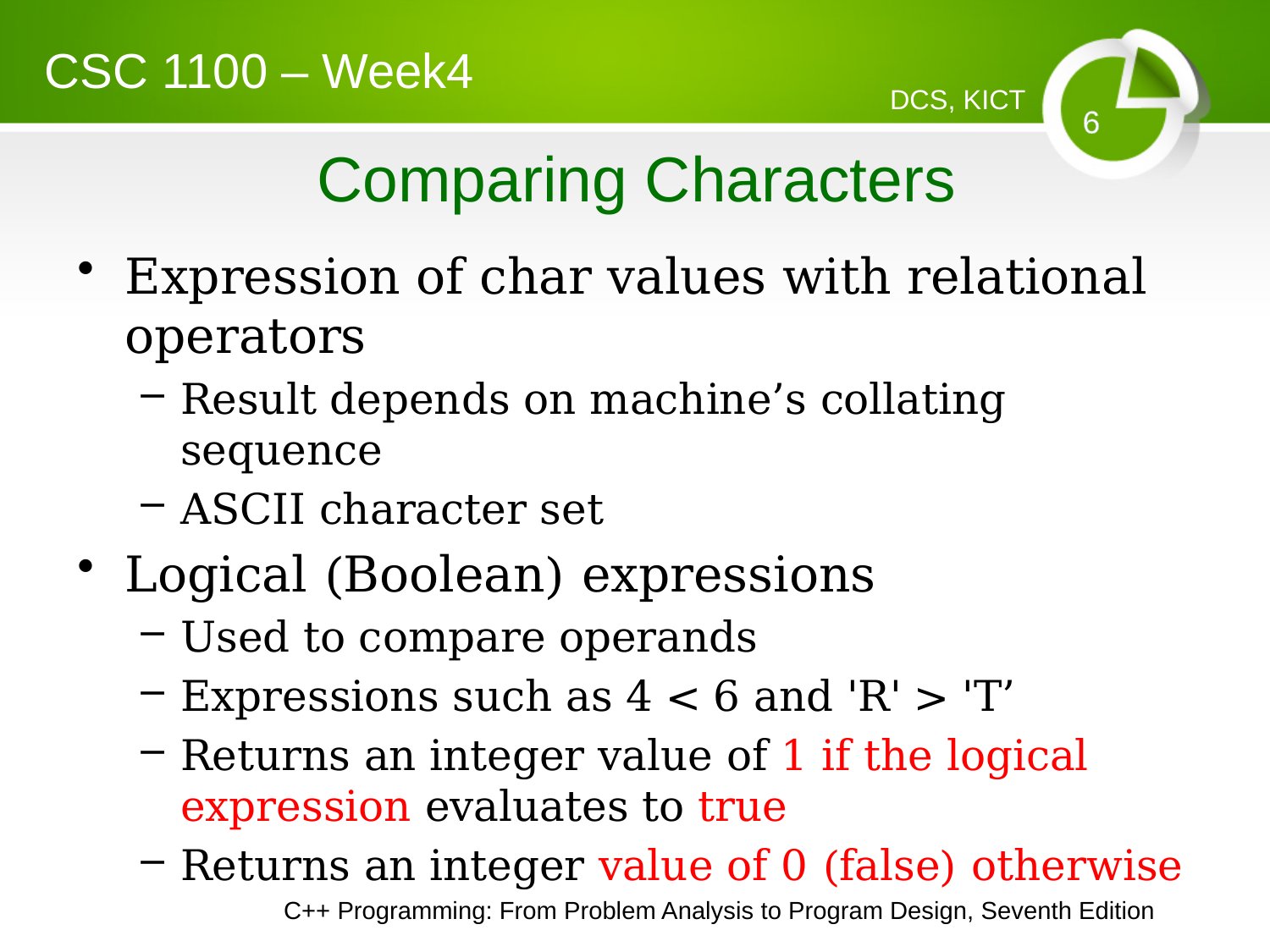

CSC 1100 – Week4
DCS, KICT
6
# Comparing Characters
Expression of char values with relational operators
Result depends on machine’s collating sequence
ASCII character set
Logical (Boolean) expressions
Used to compare operands
Expressions such as 4 < 6 and 'R' > 'T’
Returns an integer value of 1 if the logical expression evaluates to true
Returns an integer value of 0 (false) otherwise
6
C++ Programming: From Problem Analysis to Program Design, Seventh Edition